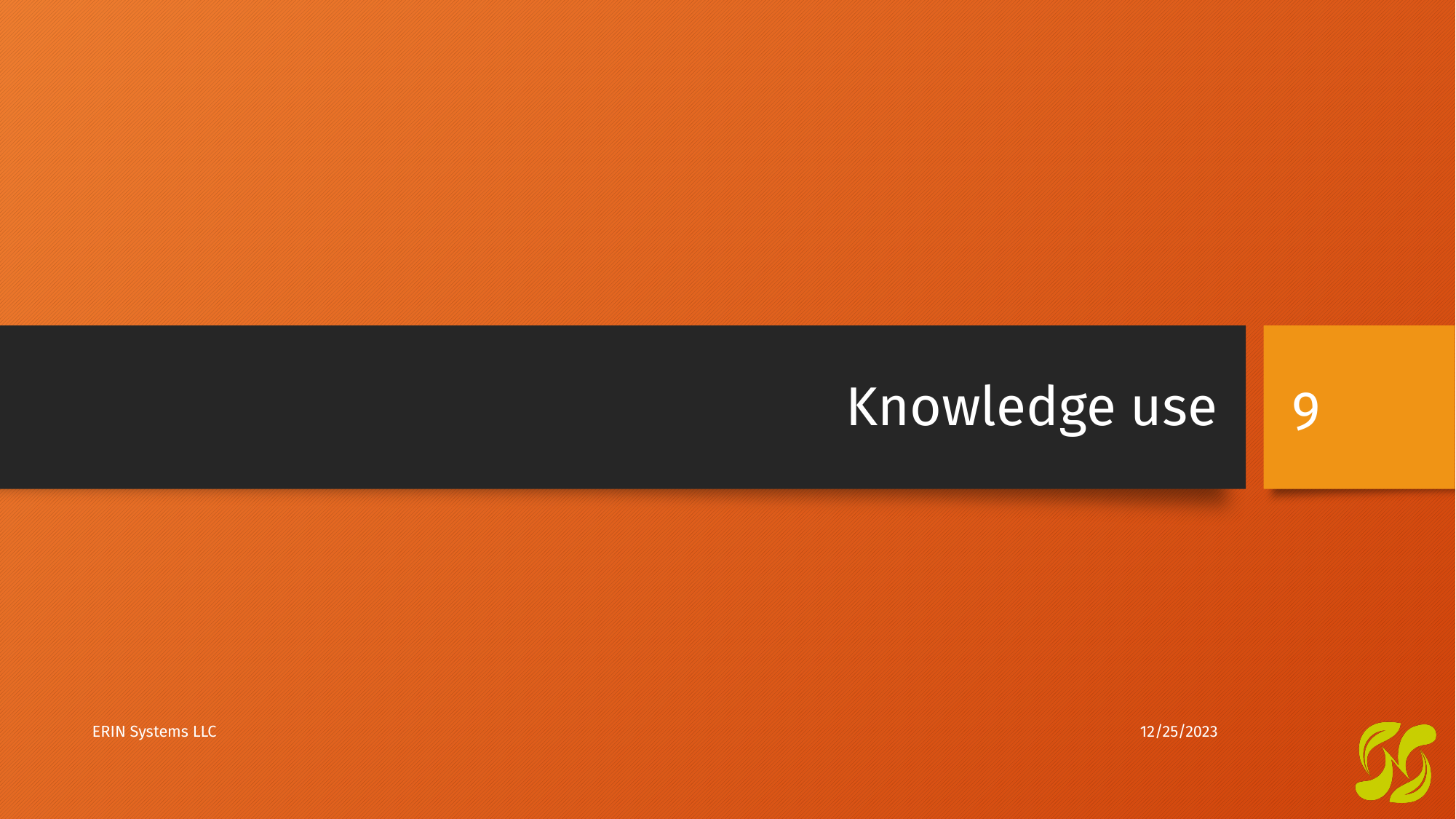

# Knowledge use
9

12/25/2023
ERIN Systems LLC